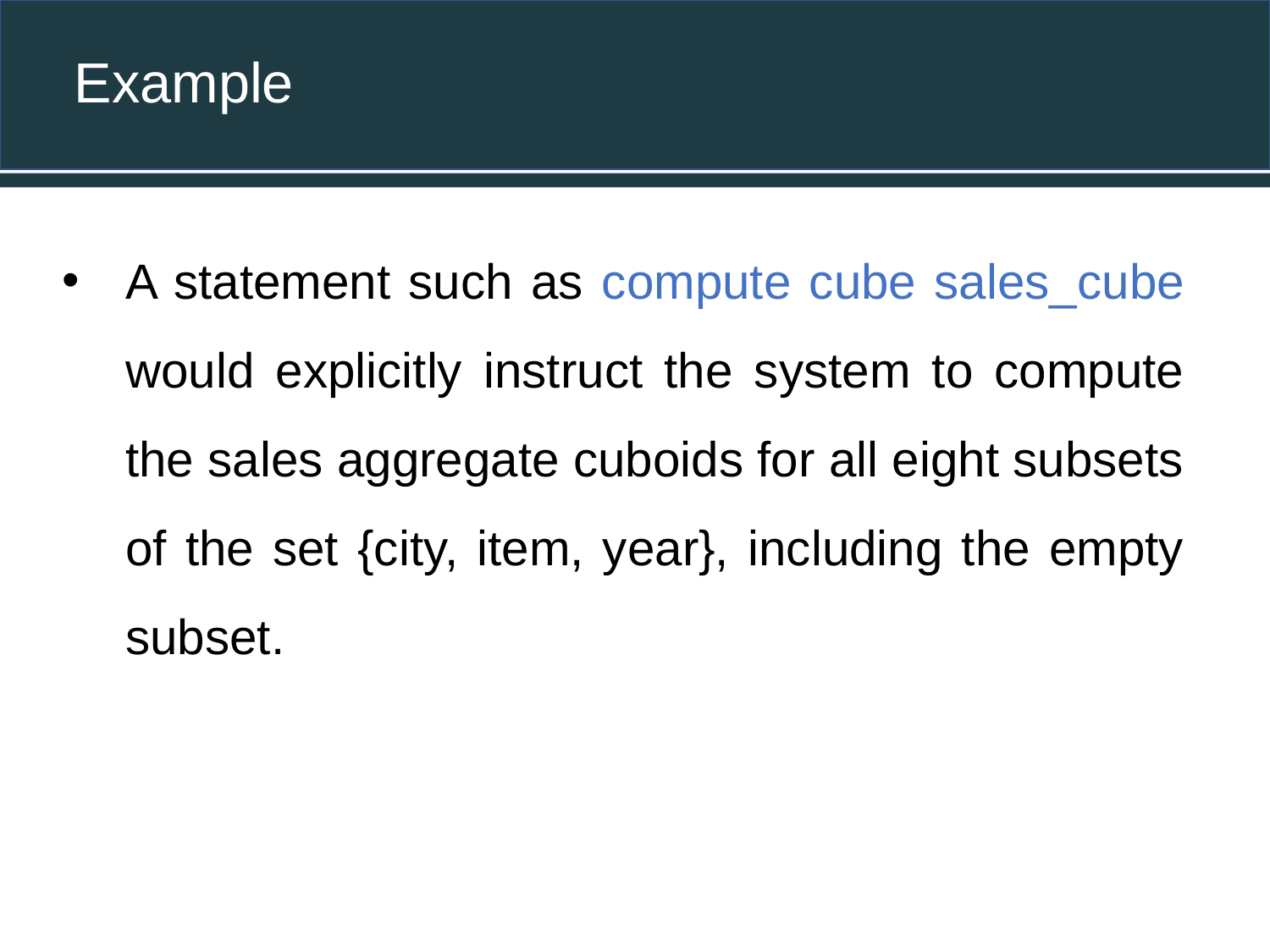

# Example
A statement such as compute cube sales_cube would explicitly instruct the system to compute the sales aggregate cuboids for all eight subsets of the set {city, item, year}, including the empty subset.